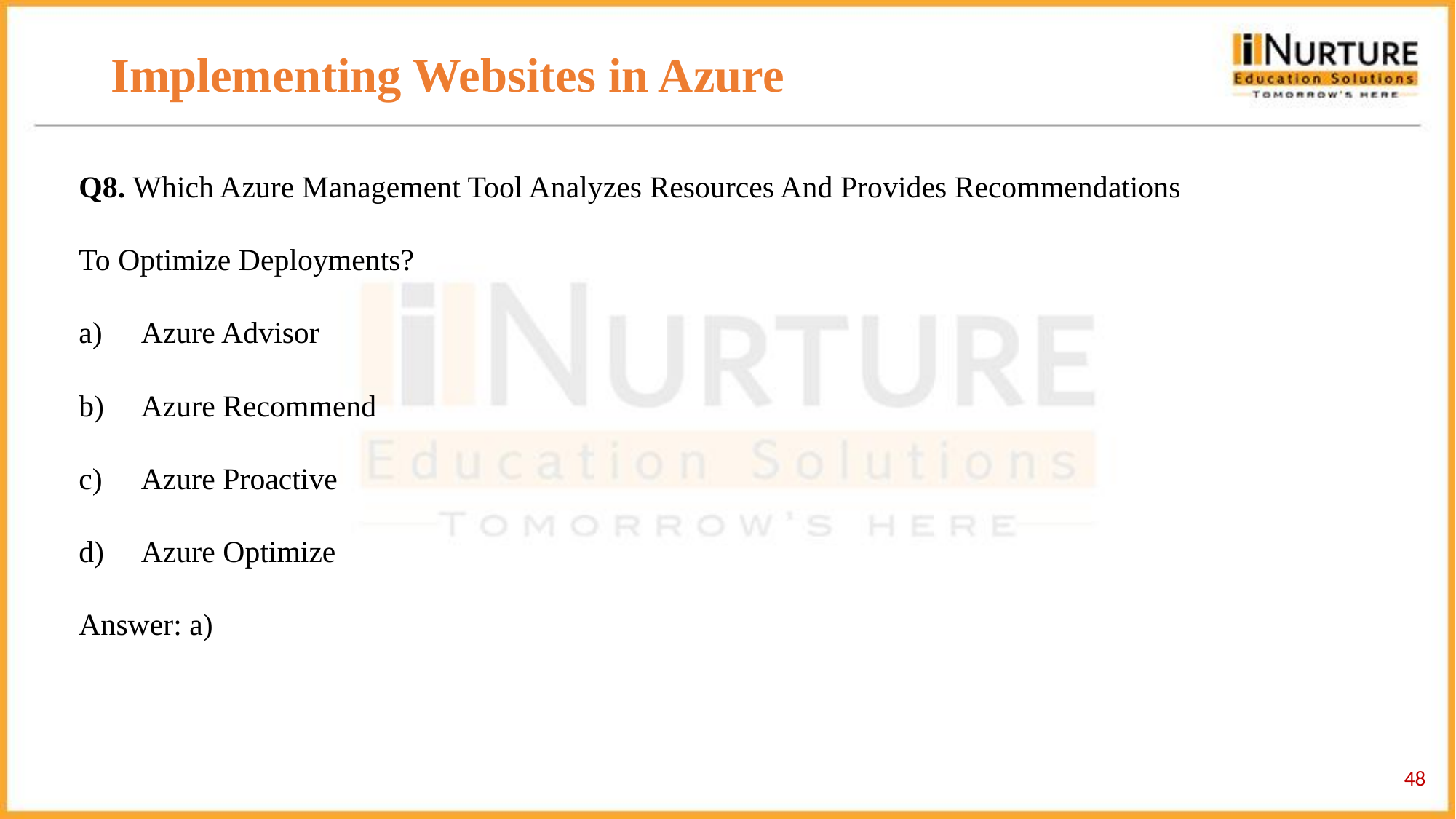

# Implementing Websites in Azure
Q8. Which Azure Management Tool Analyzes Resources And Provides Recommendations To Optimize Deployments?
 Azure Advisor
 Azure Recommend
 Azure Proactive
 Azure Optimize

Answer: a)
48